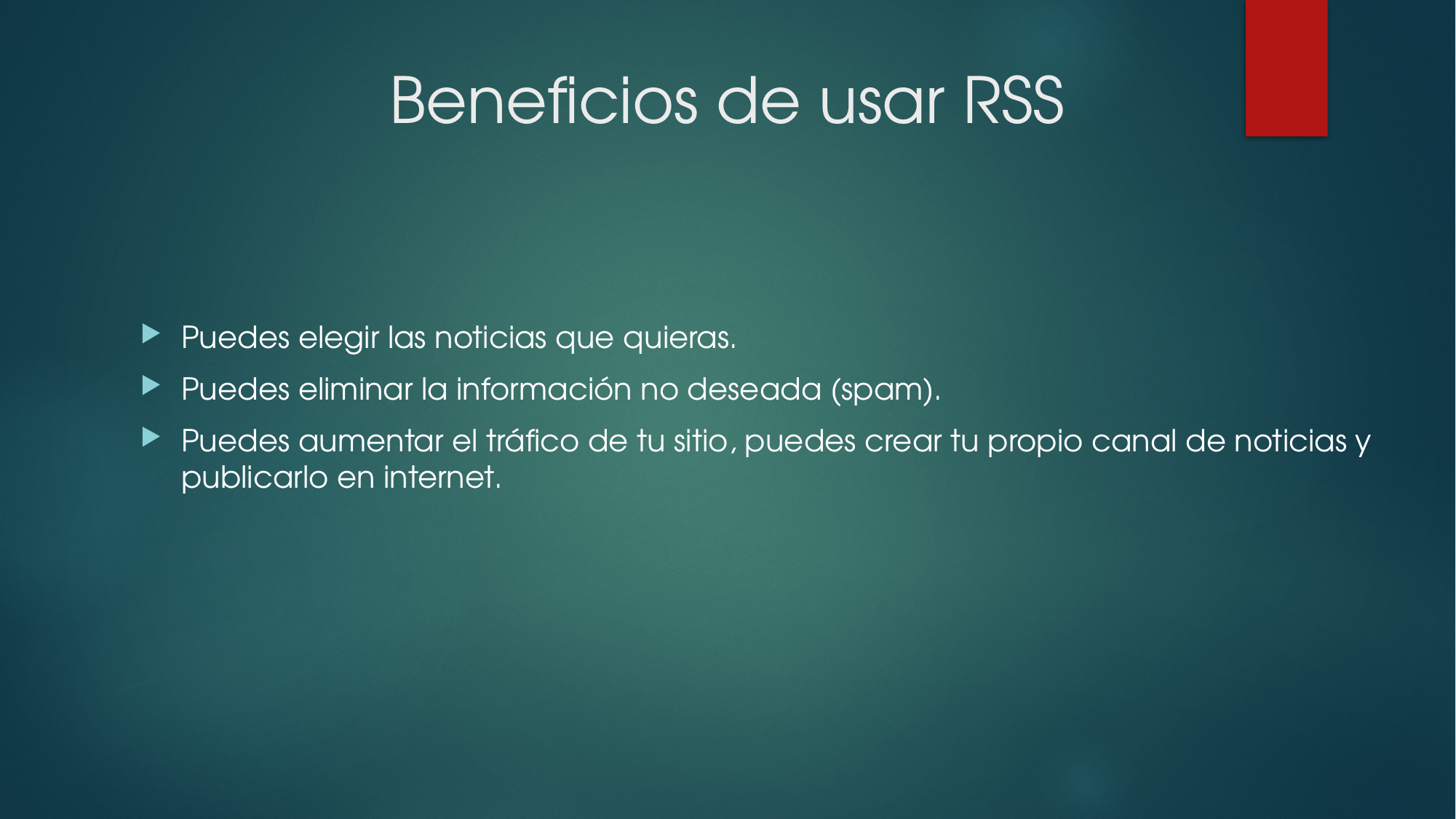

# Beneficios de usar RSS
Puedes elegir las noticias que quieras.
Puedes eliminar la información no deseada (spam).
Puedes aumentar el tráfico de tu sitio, puedes crear tu propio canal de noticias y publicarlo en internet.